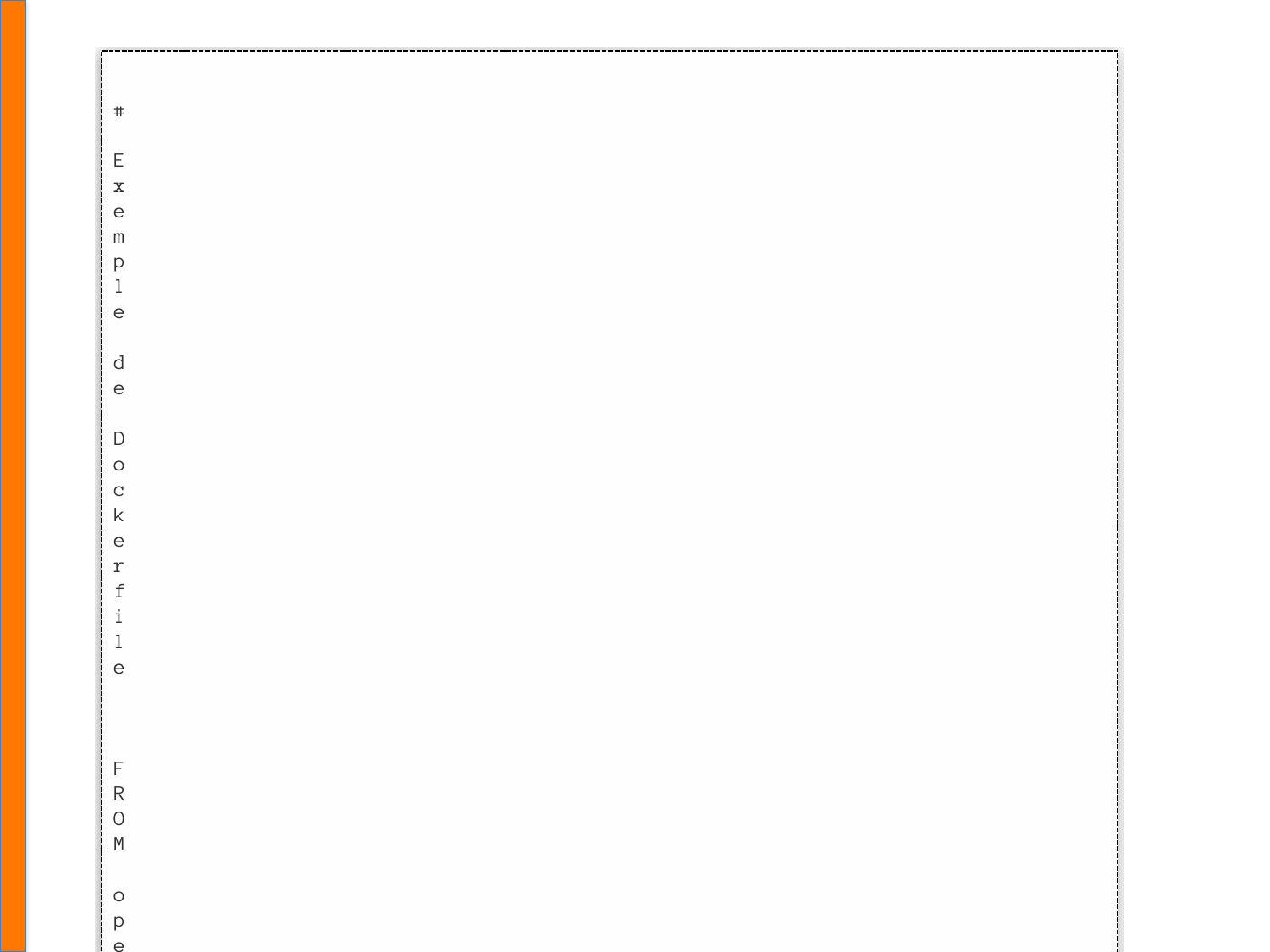

#

E
x
e
m
p
l
e

d
e

D
o
c
k
e
r
f
i
l
e

F
R
O
M

o
p
e
n
j
d
k
:
1
1

W
O
R
K
D
I
R

/
a
p
p

C
O
P
Y

.

/
a
p
p

R
U
N

j
a
v
a
c

H
e
l
l
o
W
o
r
l
d
.
j
a
v
a

C
M
D

[
"
j
a
v
a
"
,

"
H
e
l
l
o
W
o
r
l
d
"
]